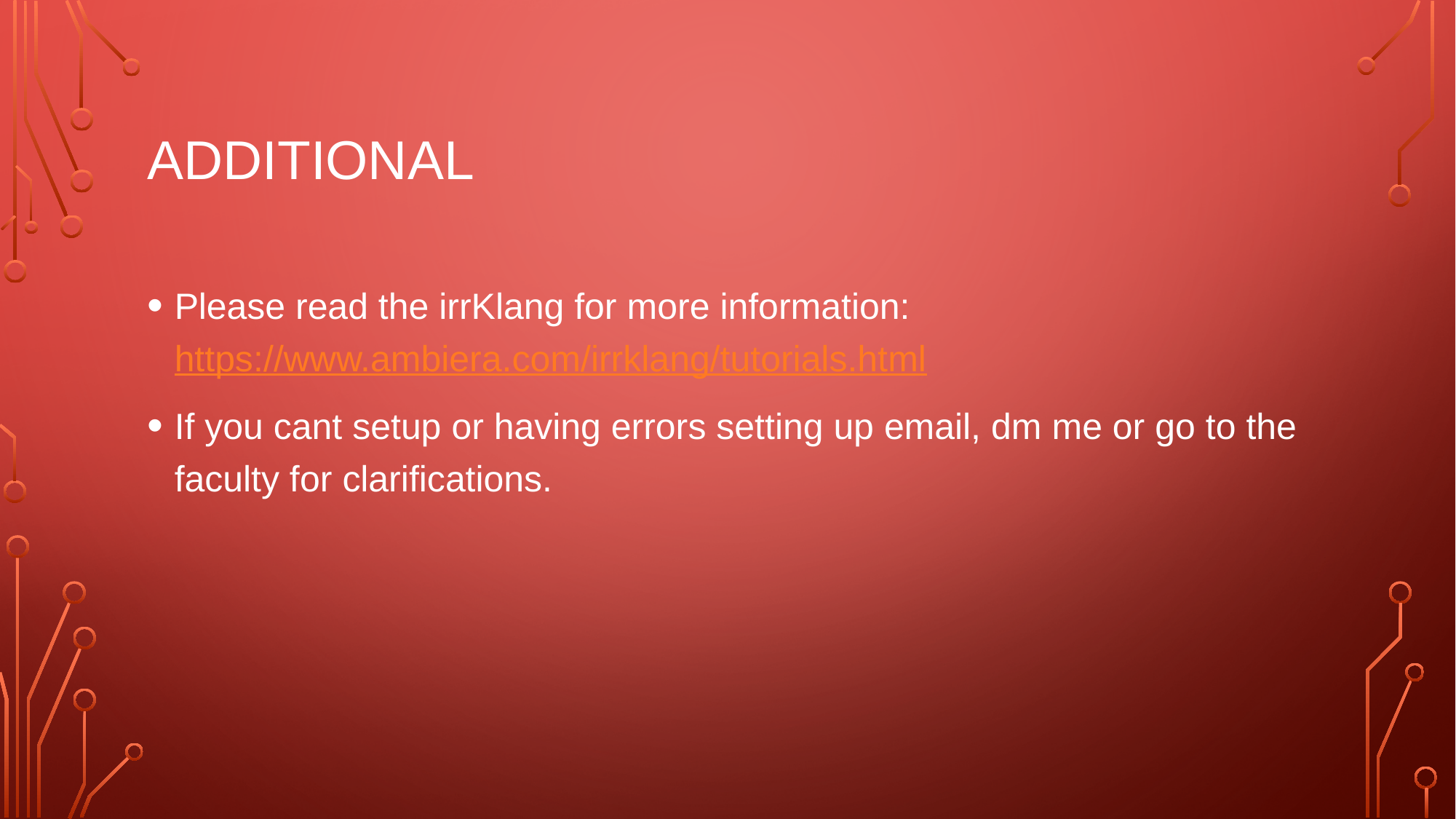

# Additional
Please read the irrKlang for more information: https://www.ambiera.com/irrklang/tutorials.html
If you cant setup or having errors setting up email, dm me or go to the faculty for clarifications.